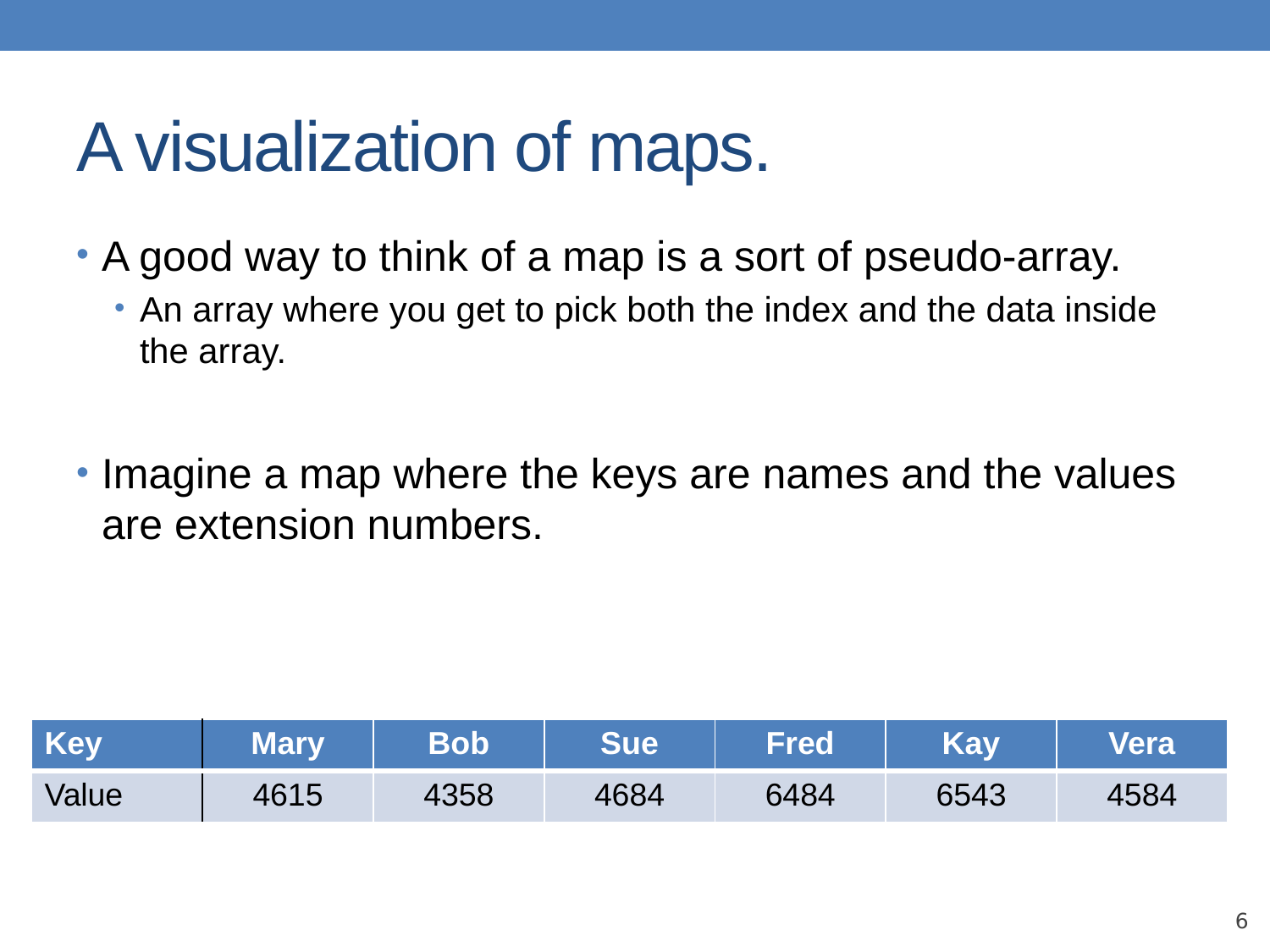

# A visualization of maps.
A good way to think of a map is a sort of pseudo-array.
An array where you get to pick both the index and the data inside the array.

Imagine a map where the keys are names and the values are extension numbers.

| Key | Mary | Bob | Sue | Fred | Kay | Vera |
| --- | --- | --- | --- | --- | --- | --- |
| Value | 4615 | 4358 | 4684 | 6484 | 6543 | 4584 |